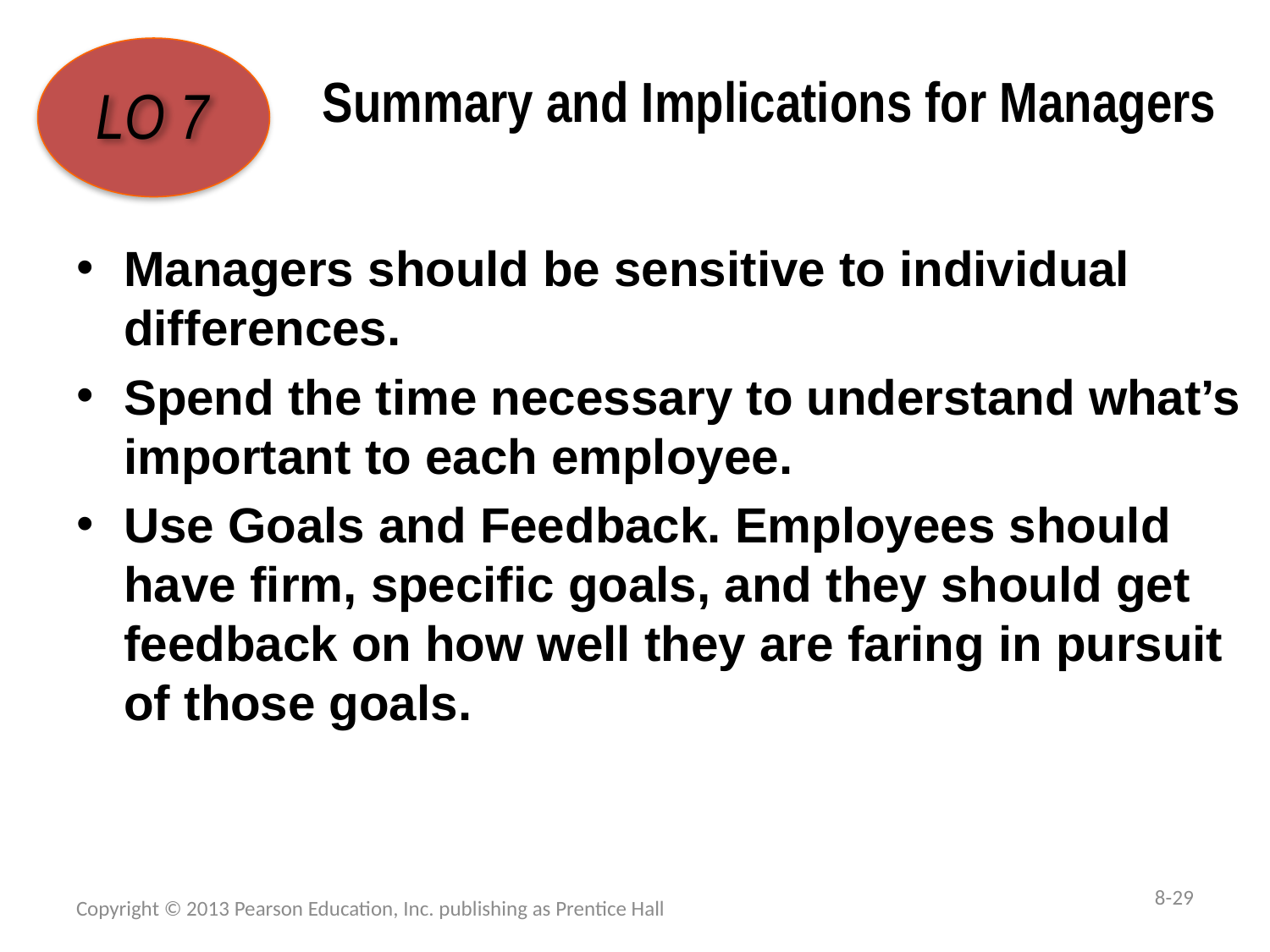

# Summary and Implications for Managers

LO 7
Managers should be sensitive to individual differences.
Spend the time necessary to understand what’s important to each employee.
Use Goals and Feedback. Employees should have firm, specific goals, and they should get feedback on how well they are faring in pursuit of those goals.
8-29
Copyright © 2013 Pearson Education, Inc. publishing as Prentice Hall